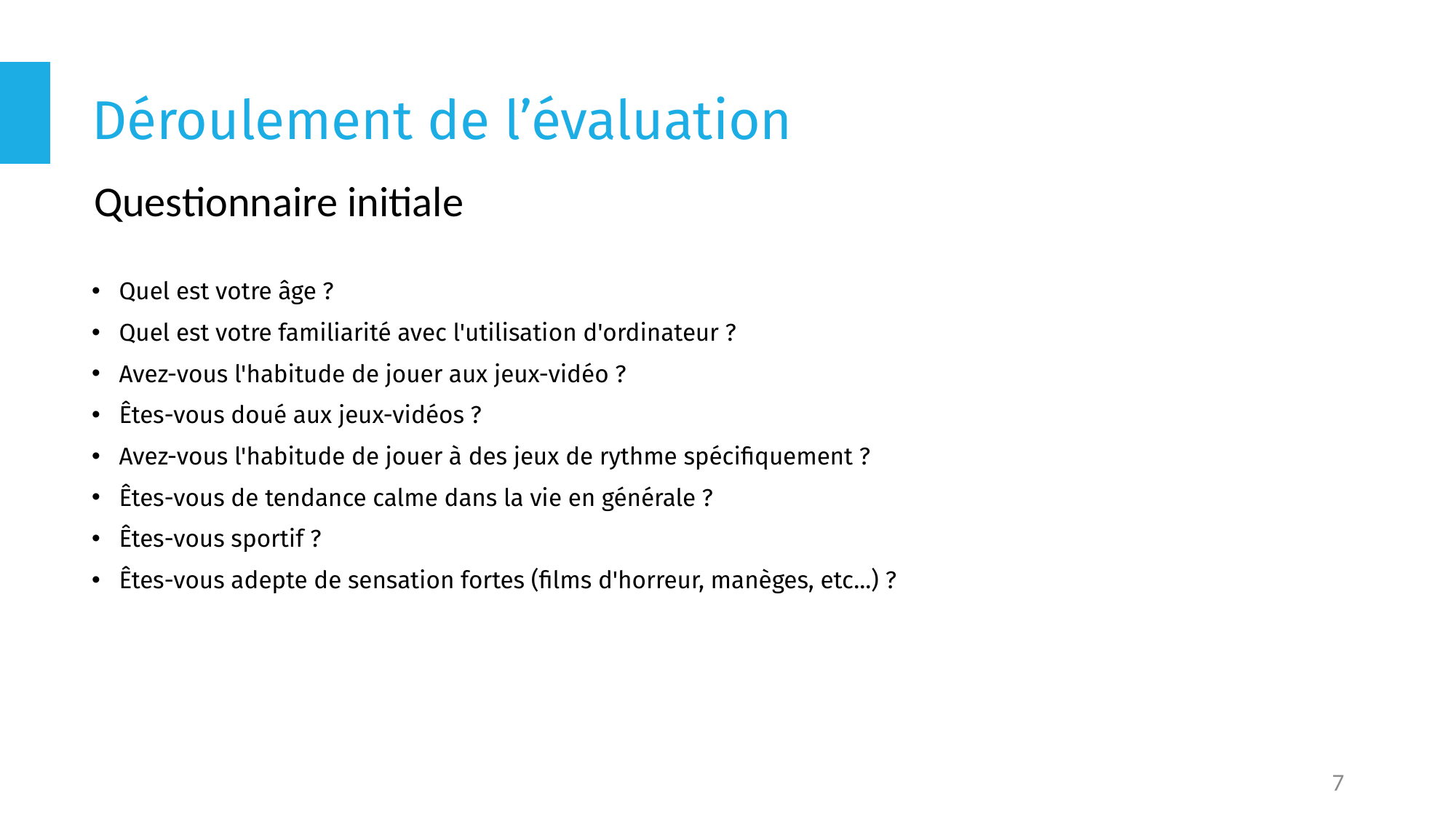

# Déroulement de l’évaluation
Questionnaire initiale
Quel est votre âge ?
Quel est votre familiarité avec l'utilisation d'ordinateur ?
Avez-vous l'habitude de jouer aux jeux-vidéo ?
Êtes-vous doué aux jeux-vidéos ?
Avez-vous l'habitude de jouer à des jeux de rythme spécifiquement ?
Êtes-vous de tendance calme dans la vie en générale ?
Êtes-vous sportif ?
Êtes-vous adepte de sensation fortes (films d'horreur, manèges, etc...) ?
7